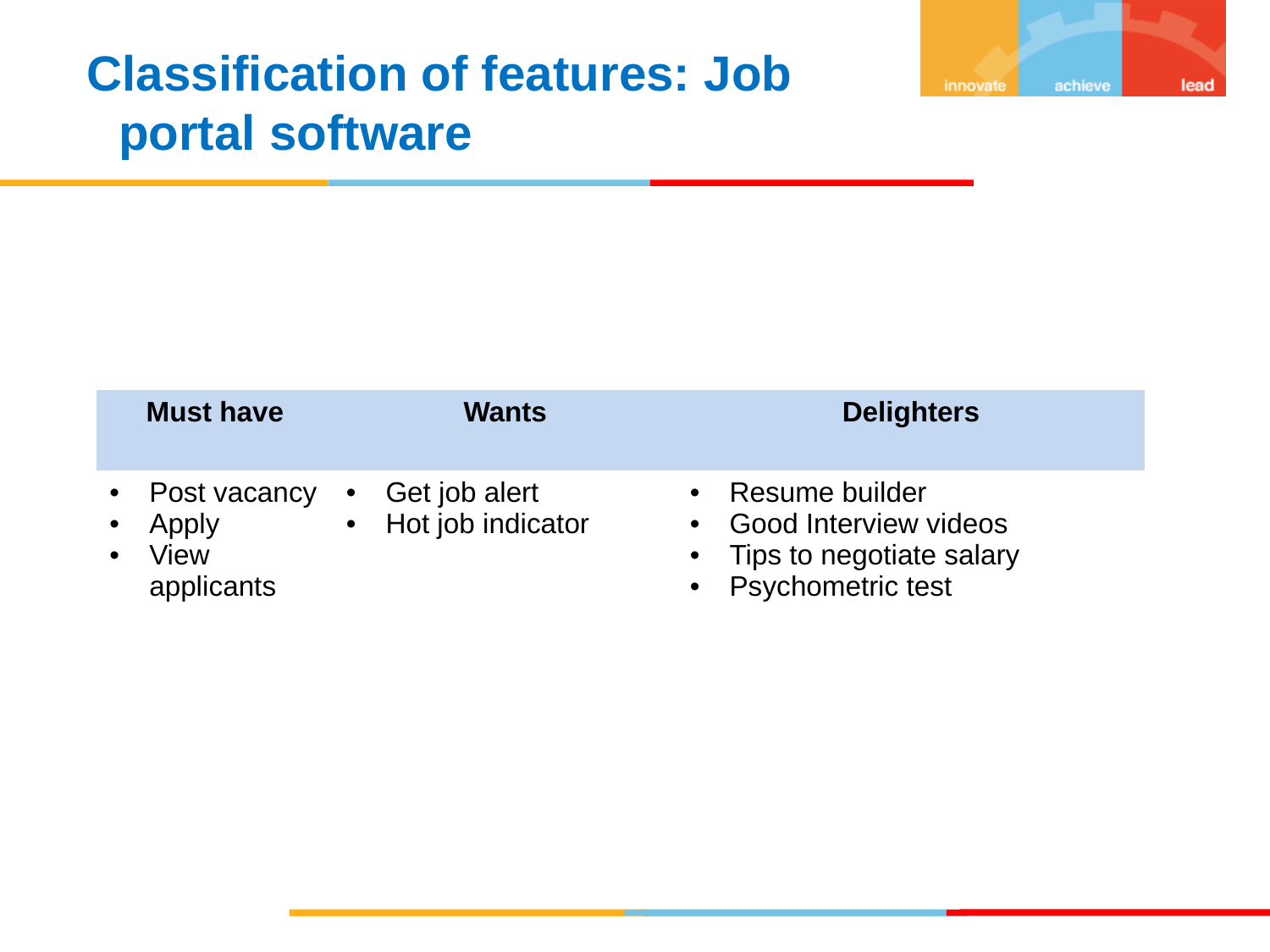

Classification of features: Job portal software
| Must have | Wants | Delighters |
| --- | --- | --- |
| Post vacancy Apply View applicants | Get job alert Hot job indicator | Resume builder Good Interview videos Tips to negotiate salary Psychometric test |